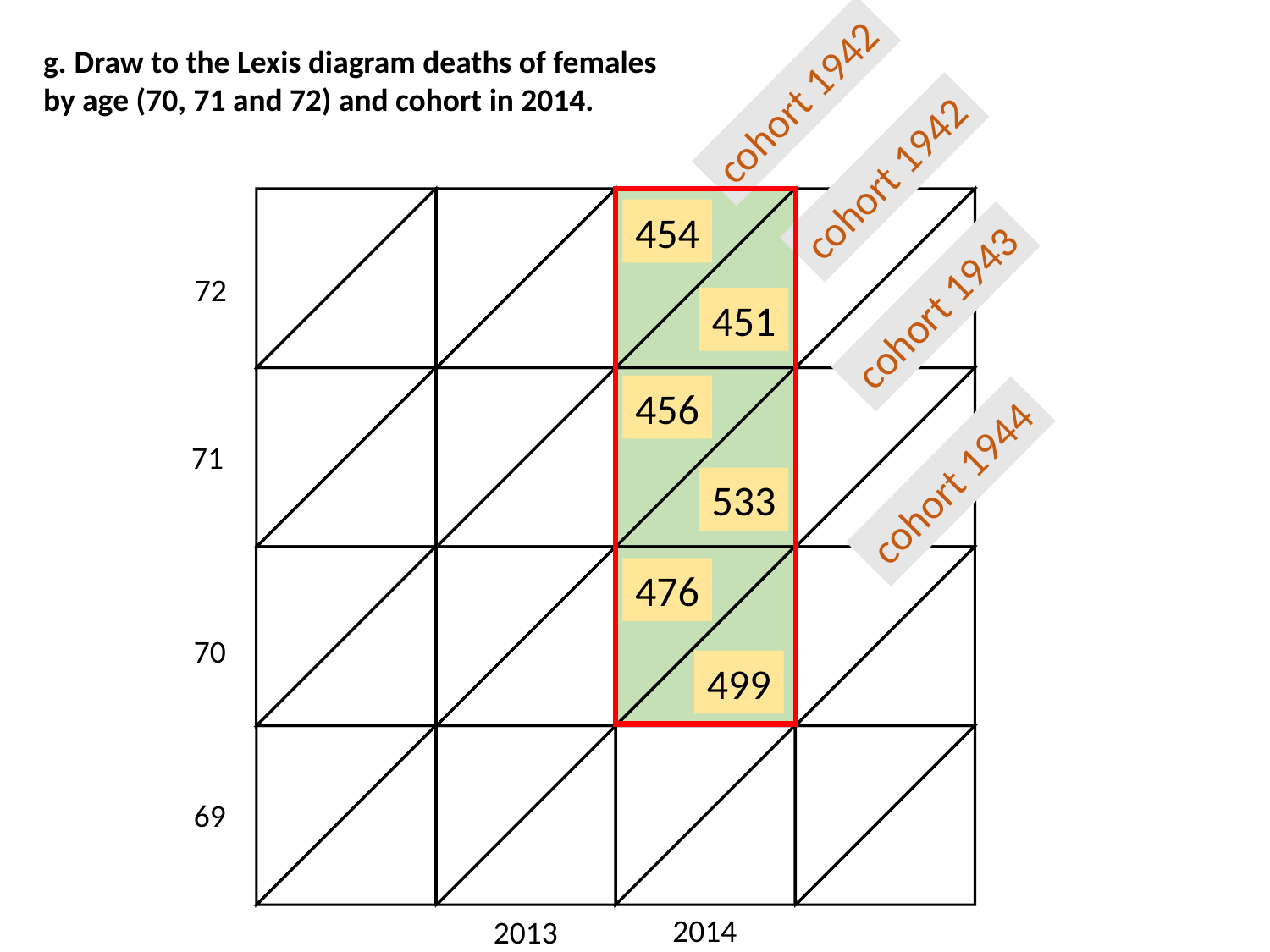

g. Draw to the Lexis diagram deaths of females by age (70, 71 and 72) and cohort in 2014.
cohort 1942
cohort 1942

454
72
cohort 1943
451

456
71
cohort 1944
533

476
70
499

69
2014
2013